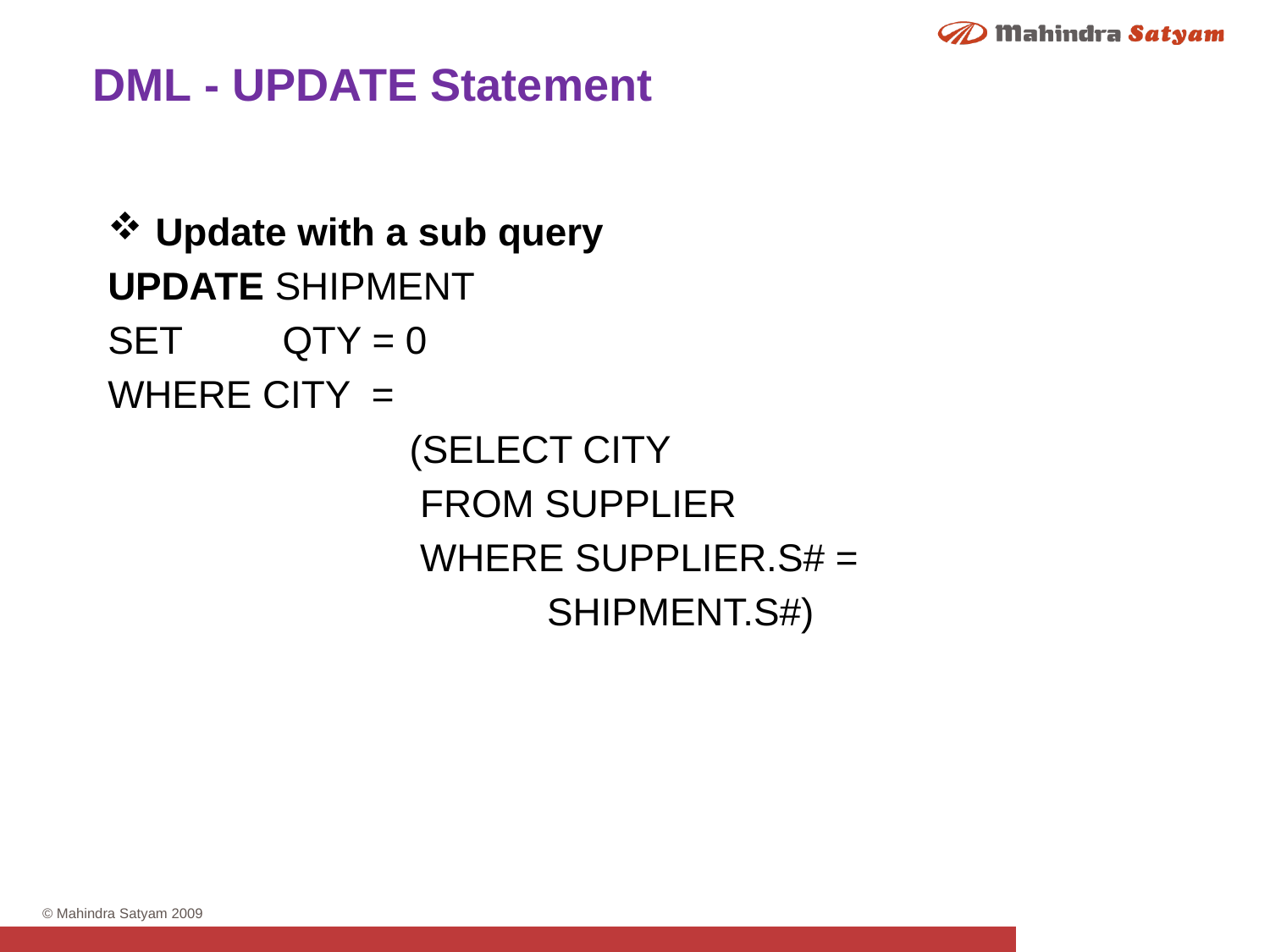

DML - UPDATE Statement
Update with a sub query
UPDATE SHIPMENT
SET	QTY = 0
WHERE CITY  =
			(SELECT CITY
			 FROM SUPPLIER
			 WHERE SUPPLIER.S# =
				 SHIPMENT.S#)